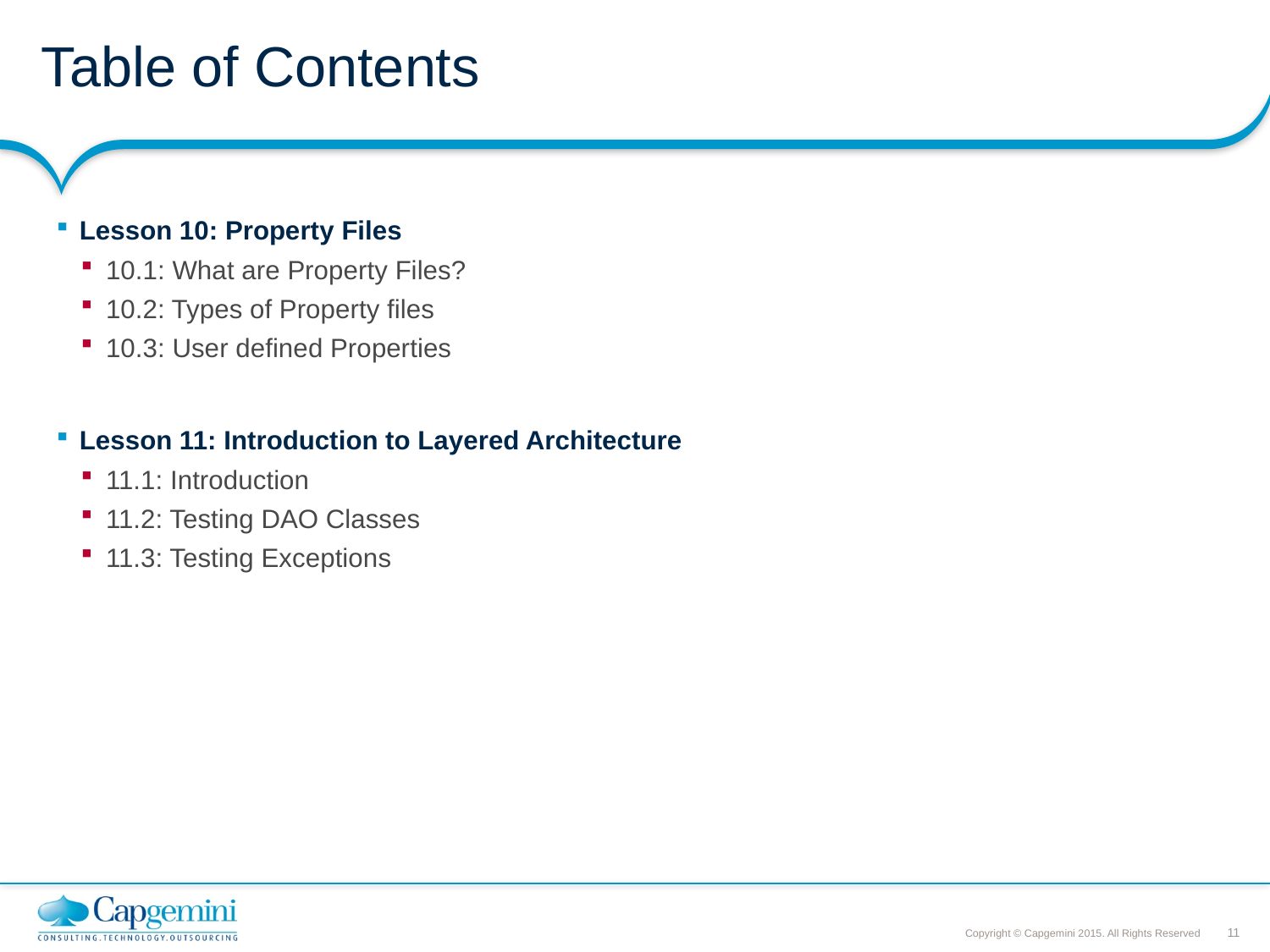

# Table of Contents
Lesson 10: Property Files
10.1: What are Property Files?
10.2: Types of Property files
10.3: User defined Properties

Lesson 11: Introduction to Layered Architecture
11.1: Introduction
11.2: Testing DAO Classes
11.3: Testing Exceptions